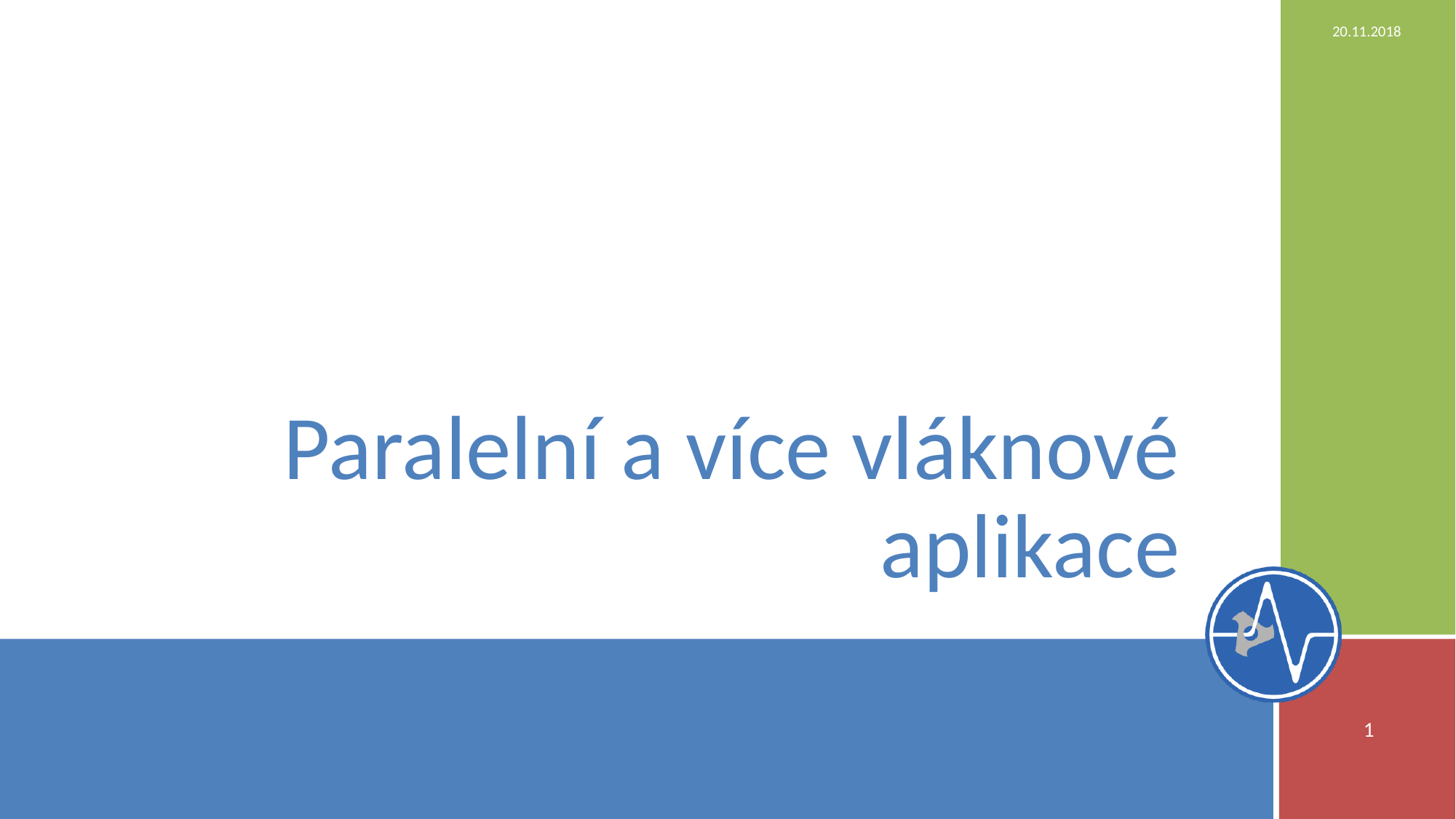

20.11.2018
# Paralelní a více vláknové aplikace

1